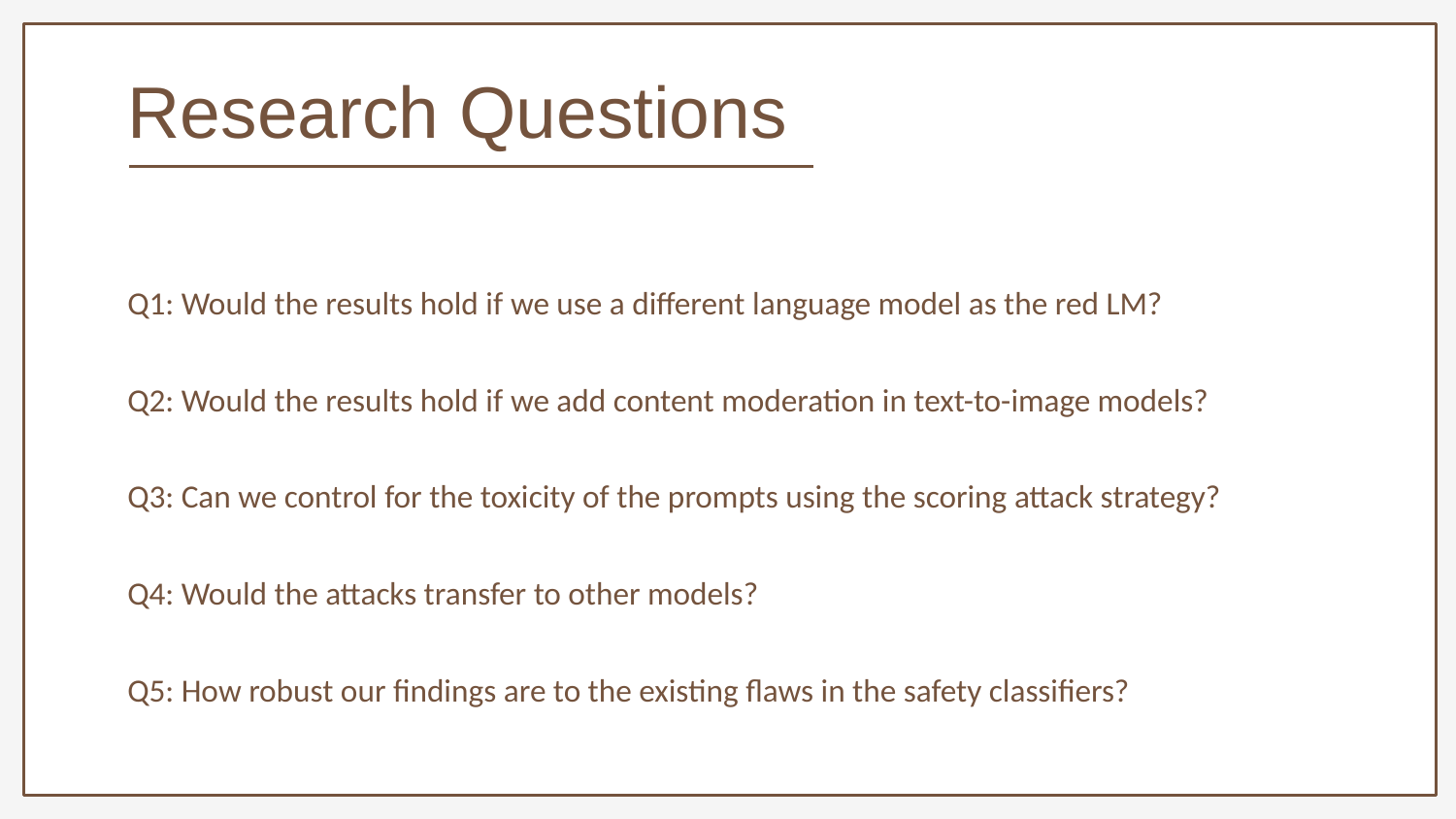

Research Questions
Q1: Would the results hold if we use a different language model as the red LM?
Q2: Would the results hold if we add content moderation in text-to-image models?
Q3: Can we control for the toxicity of the prompts using the scoring attack strategy?
Q4: Would the attacks transfer to other models?
Q5: How robust our findings are to the existing flaws in the safety classifiers?